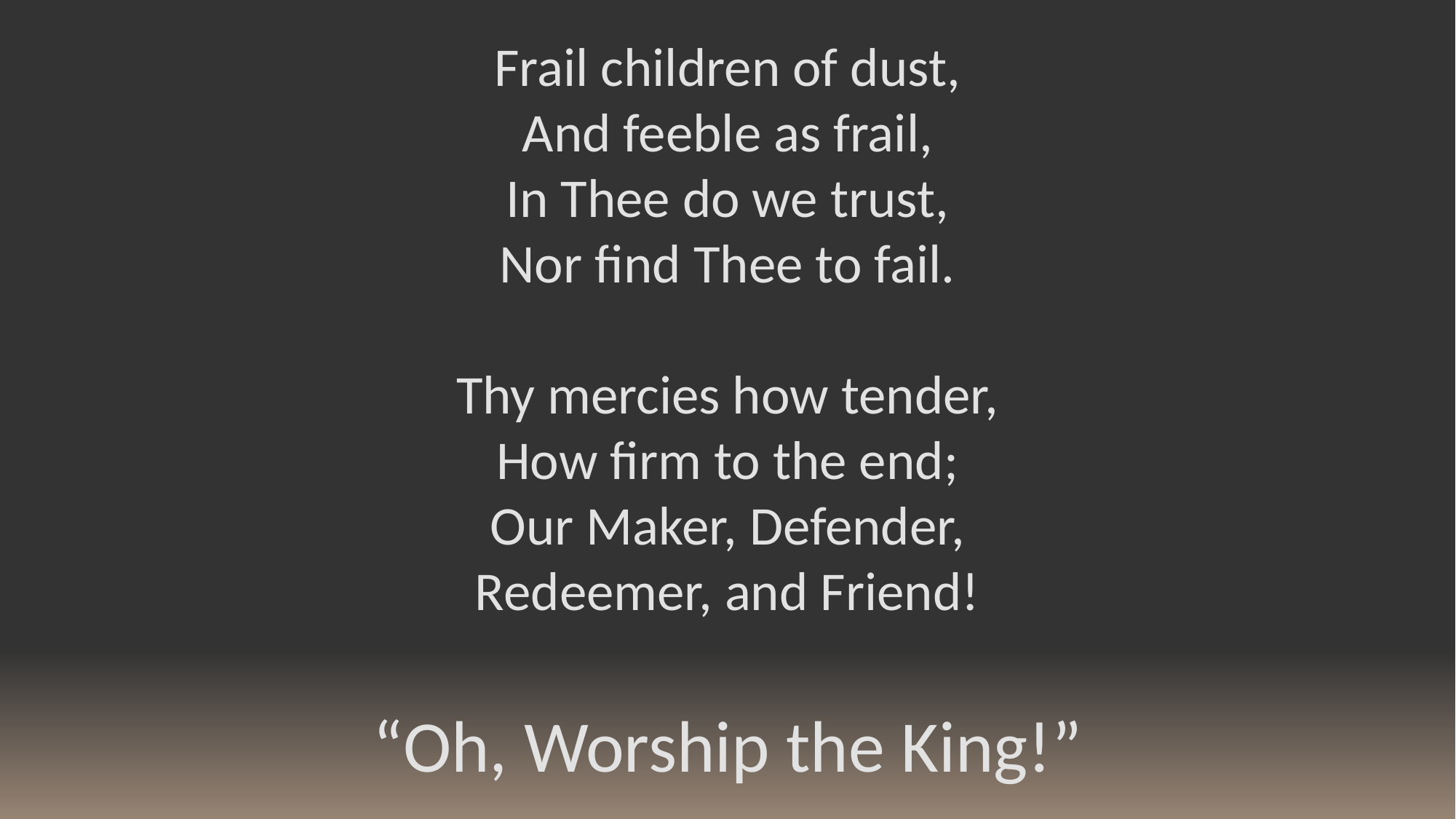

Frail children of dust,
And feeble as frail,
In Thee do we trust,
Nor find Thee to fail.

Thy mercies how tender,
How firm to the end;
Our Maker, Defender,
Redeemer, and Friend!

“Oh, Worship the King!”